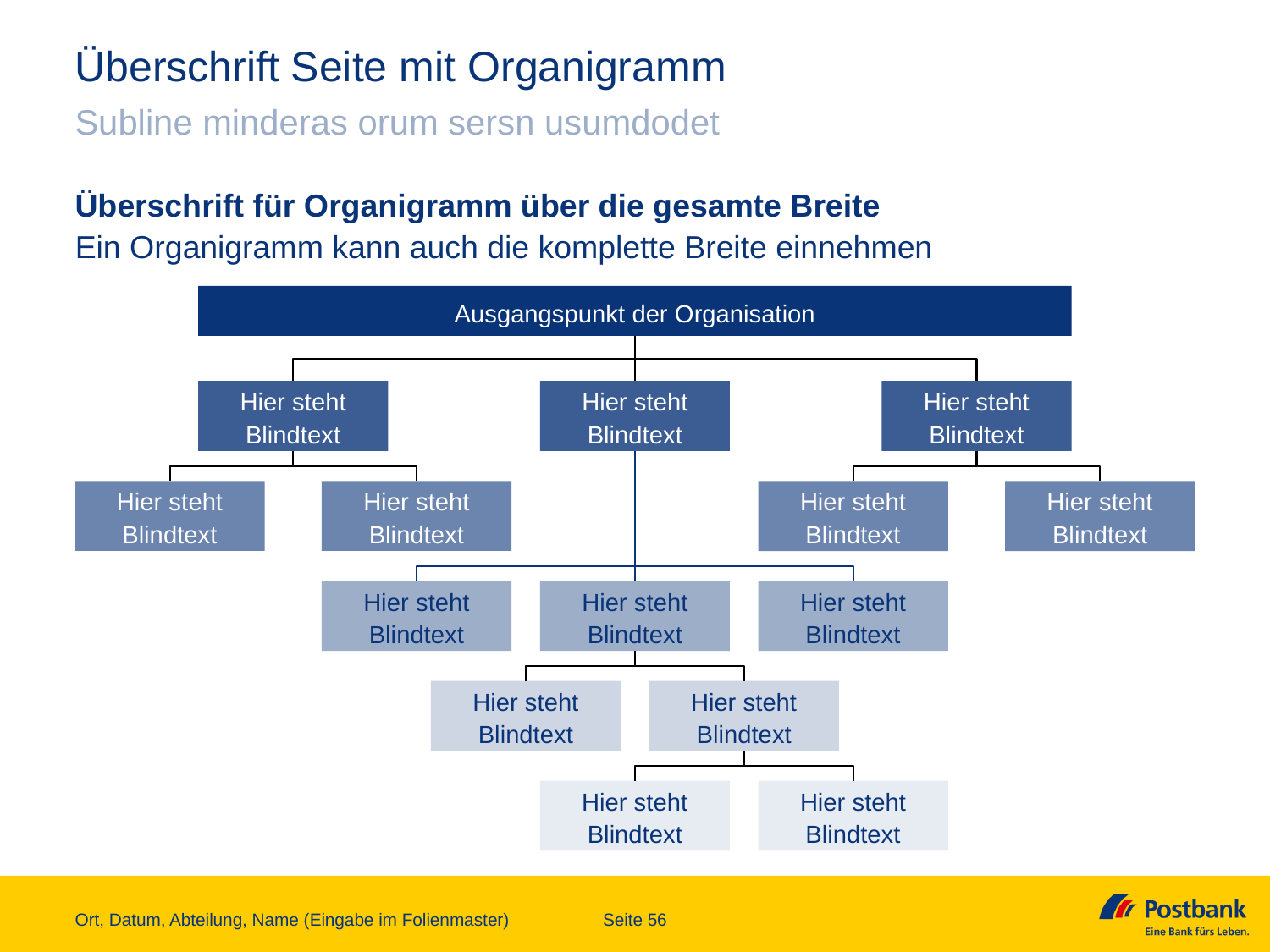

# Überschrift Seite mit Organigramm
Subline minderas orum sersn usumdodet
Überschrift für Organigramm über die gesamte Breite
Ein Organigramm kann auch die komplette Breite einnehmen
Ausgangspunkt der Organisation
Hier steht Blindtext
Hier steht Blindtext
Hier steht Blindtext
Hier steht Blindtext
Hier steht Blindtext
Hier steht Blindtext
Hier steht Blindtext

Hier steht Blindtext
Hier steht Blindtext
Hier steht Blindtext
Hier steht Blindtext
Hier steht Blindtext
Hier steht Blindtext
Hier steht Blindtext